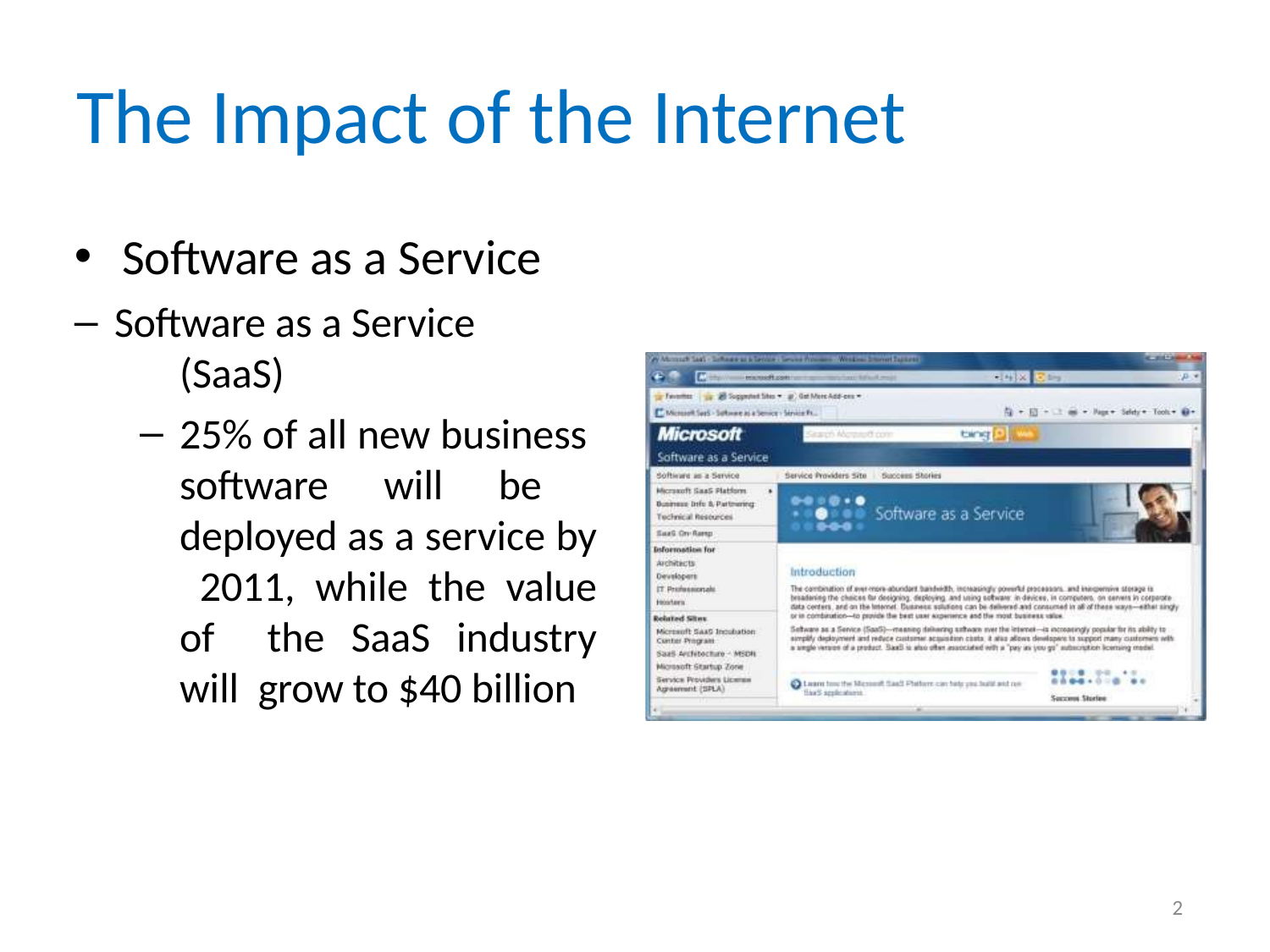

# The Impact of the Internet
Software as a Service
Software as a Service
(SaaS)
25% of all new business  software will be  deployed as a service by  2011, while the value of  the SaaS industry will  grow to $40 billion

2